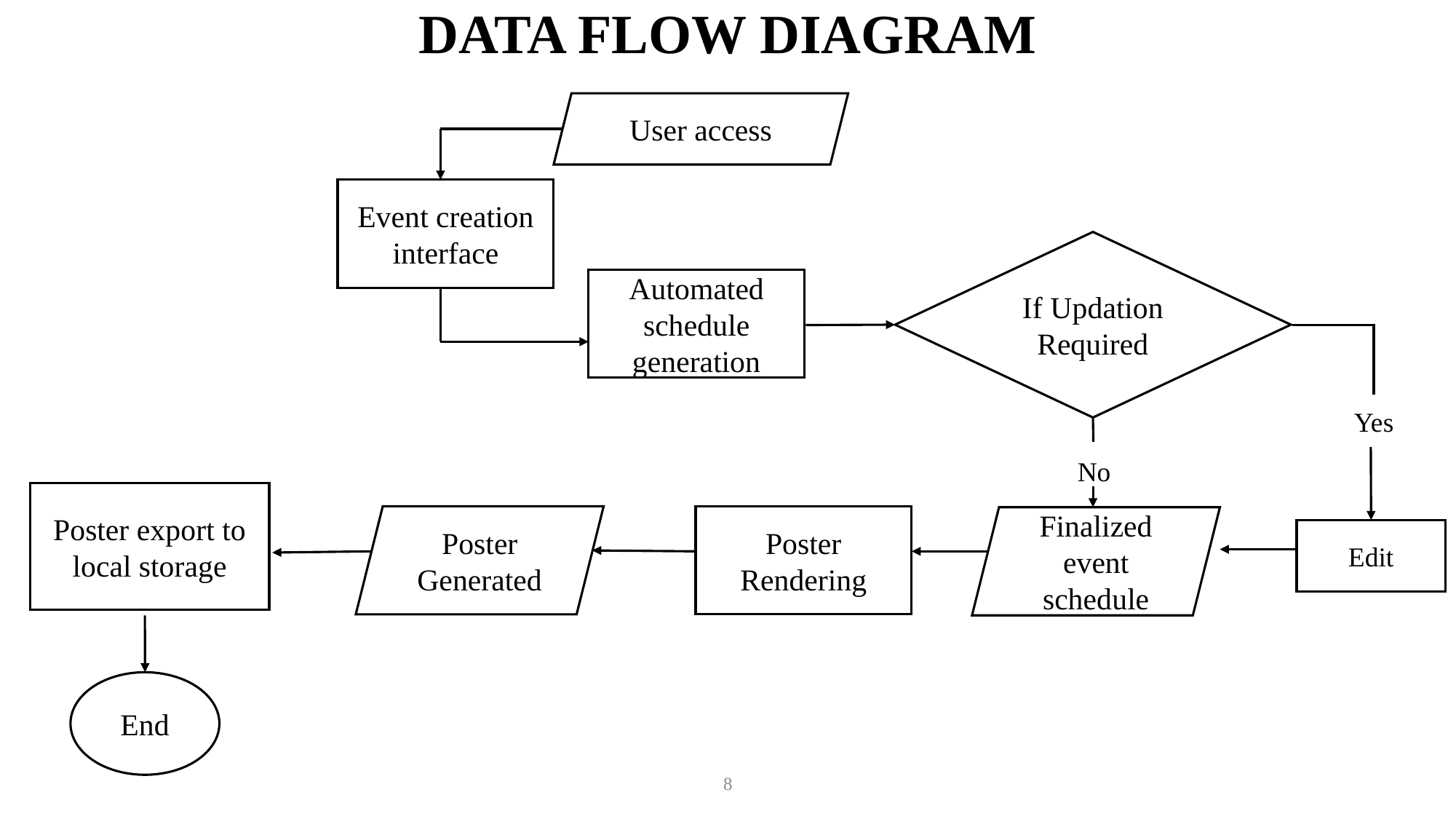

# DATA FLOW DIAGRAM
User access
Event creation interface
If Updation Required
Automated schedule generation
Yes
No
Poster export to local storage
Poster Rendering
Poster Generated
Finalized event schedule
Edit
End
8